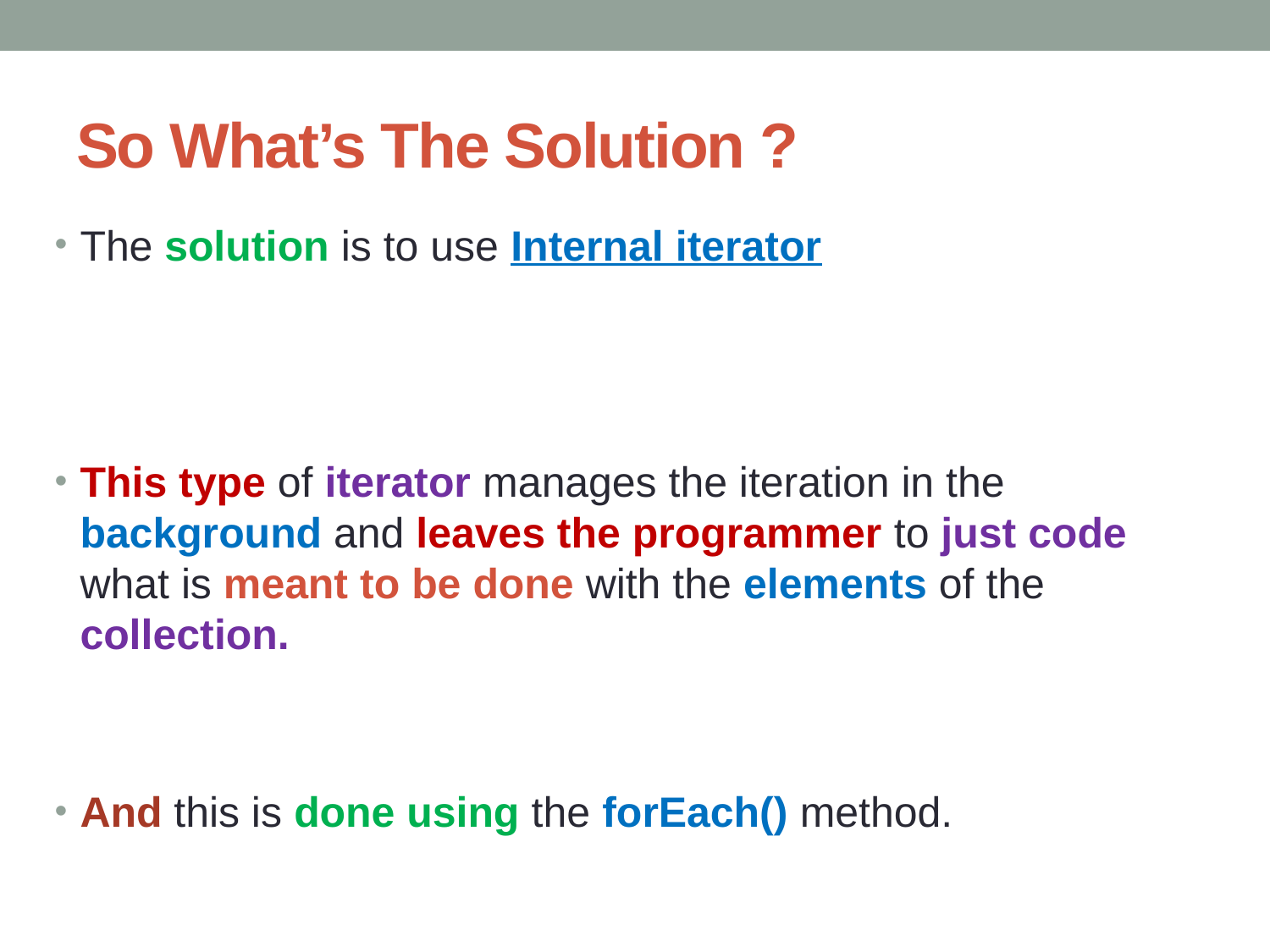

# So What’s The Solution ?
The solution is to use Internal iterator

This type of iterator manages the iteration in the background and leaves the programmer to just code what is meant to be done with the elements of the collection.

And this is done using the forEach() method.